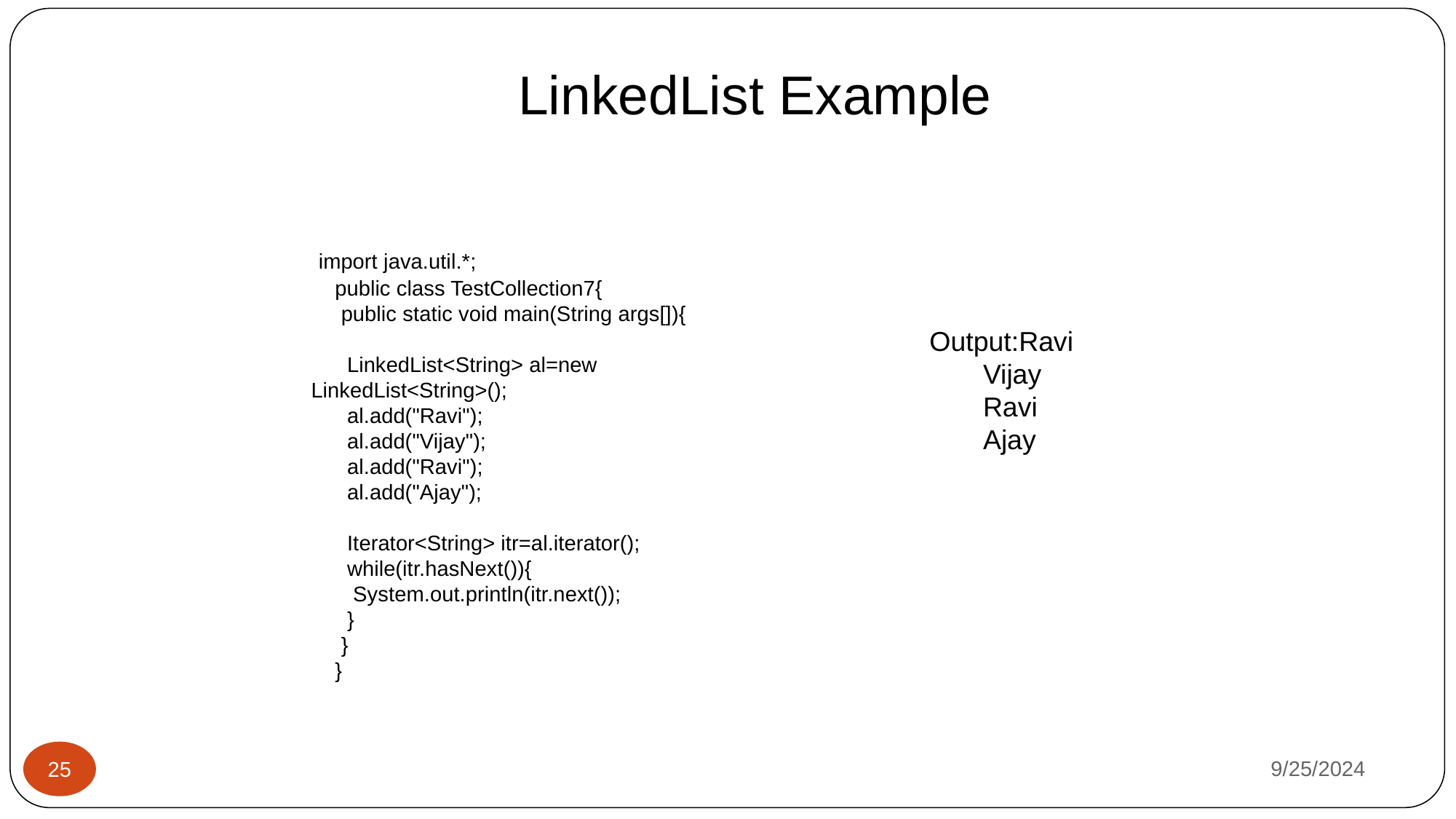

# LinkedList Example
 import java.util.*;
    public class TestCollection7{
     public static void main(String args[]){

      LinkedList<String> al=new LinkedList<String>();
      al.add("Ravi");
      al.add("Vijay");
      al.add("Ravi");
      al.add("Ajay");

      Iterator<String> itr=al.iterator();
      while(itr.hasNext()){
       System.out.println(itr.next());
      }
     }
    }
Output:Ravi
       Vijay
       Ravi
       Ajay
9/25/2024
25